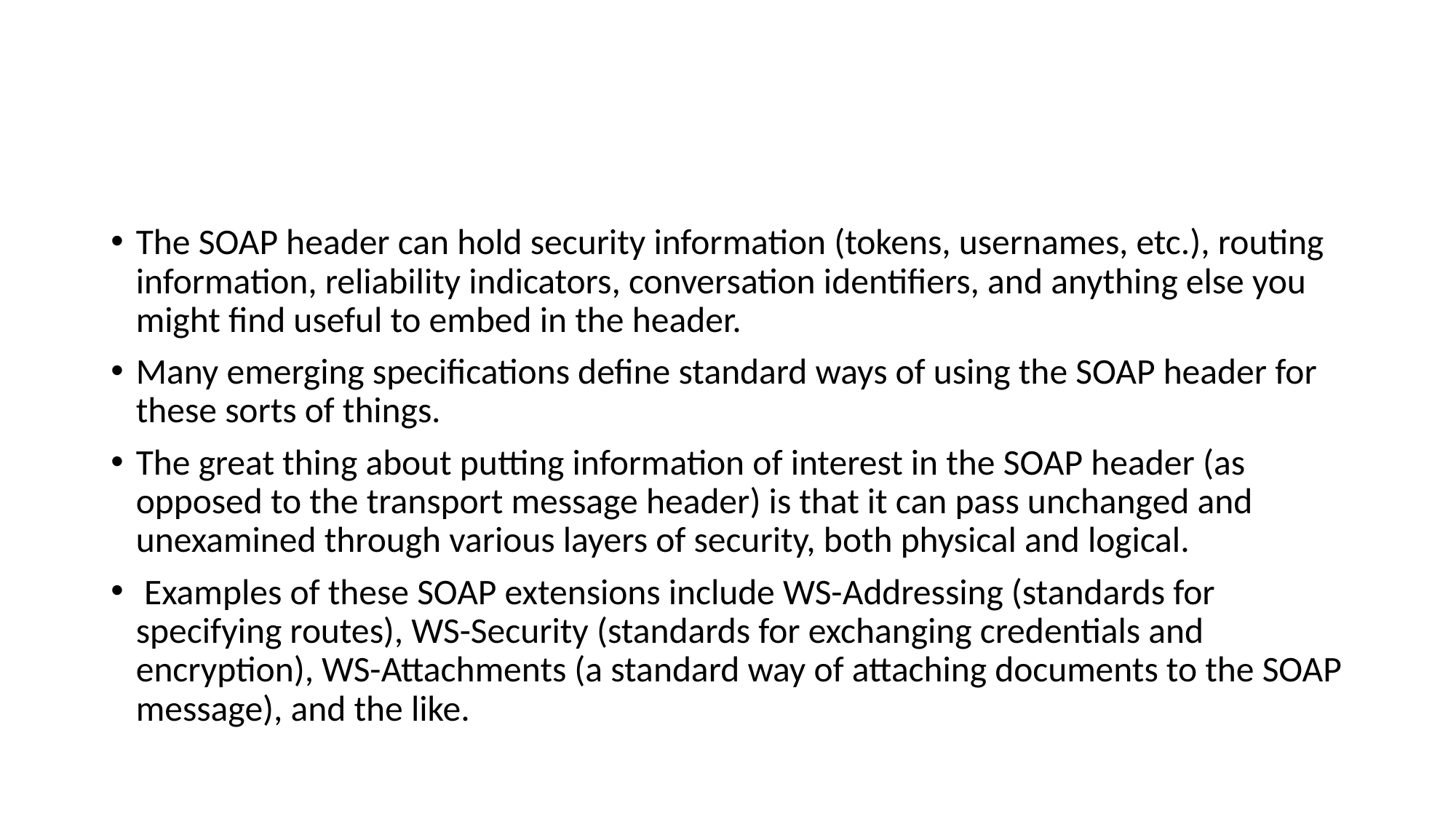

#
The SOAP header can hold security information (tokens, usernames, etc.), routing information, reliability indicators, conversation identifiers, and anything else you might find useful to embed in the header.
Many emerging specifications define standard ways of using the SOAP header for these sorts of things.
The great thing about putting information of interest in the SOAP header (as opposed to the transport message header) is that it can pass unchanged and unexamined through various layers of security, both physical and logical.
 Examples of these SOAP extensions include WS-Addressing (standards for specifying routes), WS-Security (standards for exchanging credentials and encryption), WS-Attachments (a standard way of attaching documents to the SOAP message), and the like.